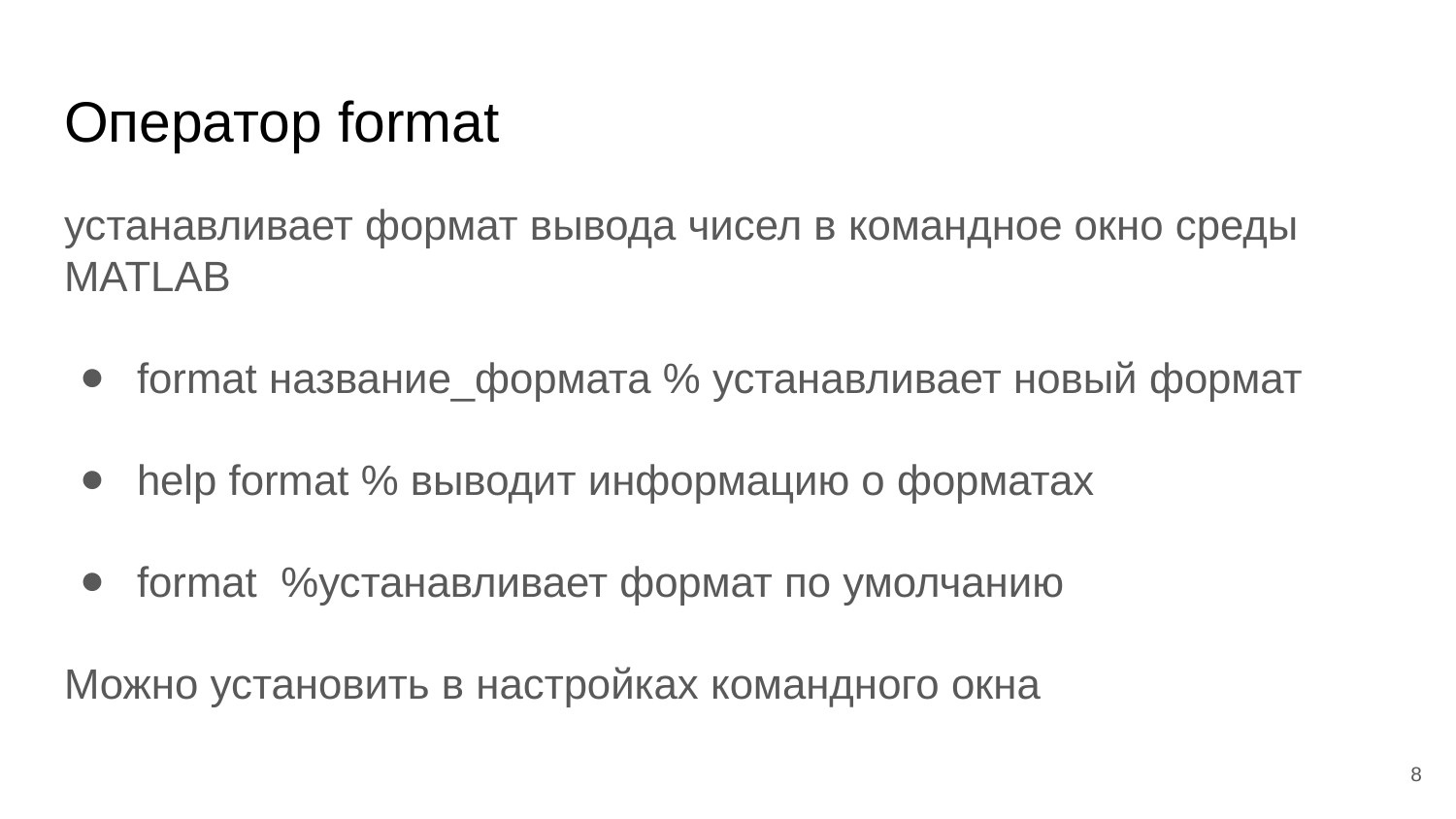

# Оператор format
устанавливает формат вывода чисел в командное окно среды MATLAB

format название_формата % устанавливает новый формат​

help format % выводит информацию о форматах​

​format  %устанавливает формат по умолчанию

Можно установить в настройках командного окна
8